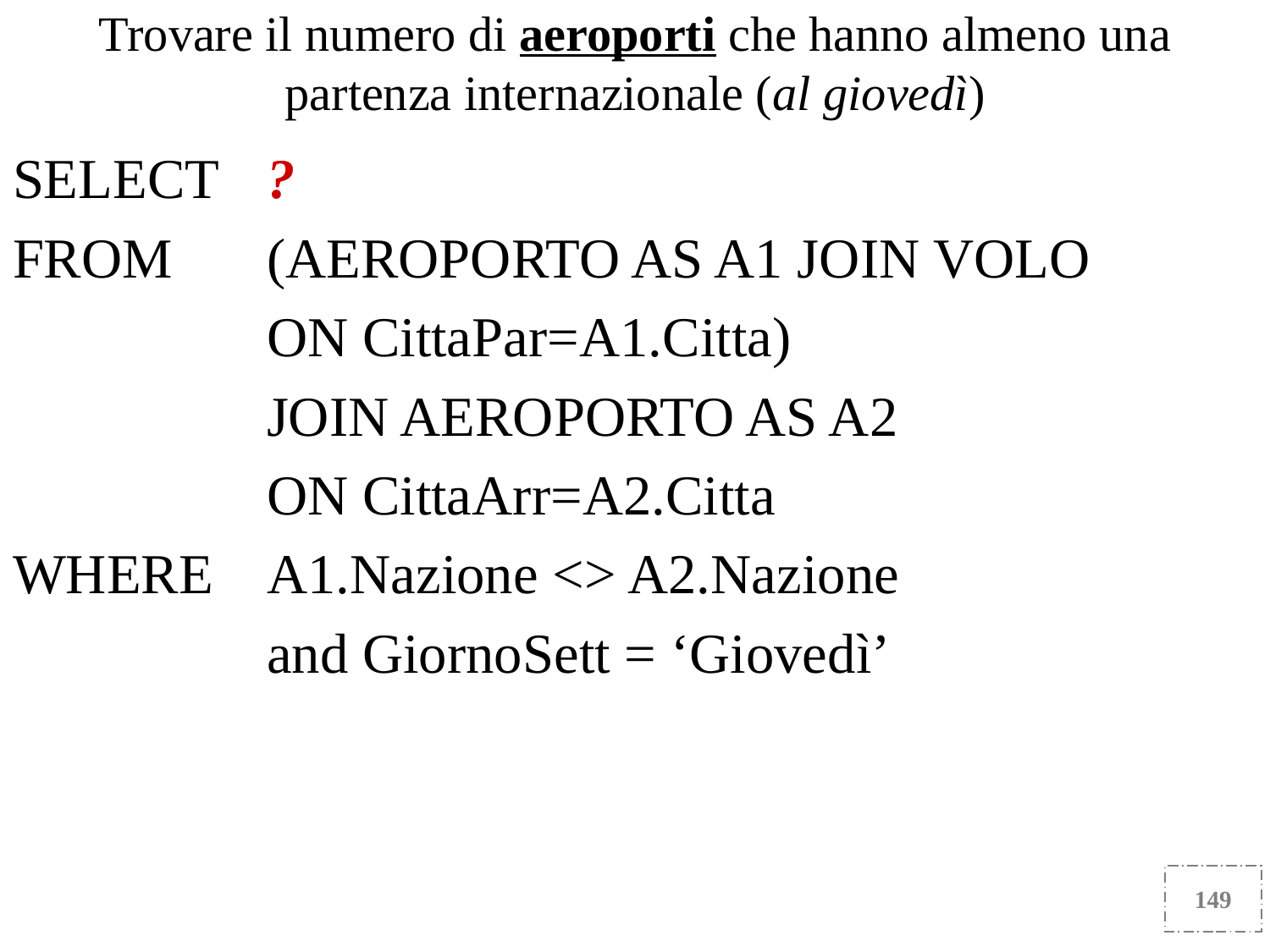

Trovare il numero di aeroporti che hanno almeno una partenza internazionale (al giovedì)
SELECT 	?
FROM 	(AEROPORTO AS A1 JOIN VOLO
		ON CittaPar=A1.Citta)
		JOIN AEROPORTO AS A2
		ON CittaArr=A2.Citta
WHERE 	A1.Nazione <> A2.Nazione
               	and GiornoSett = ‘Giovedì’
149